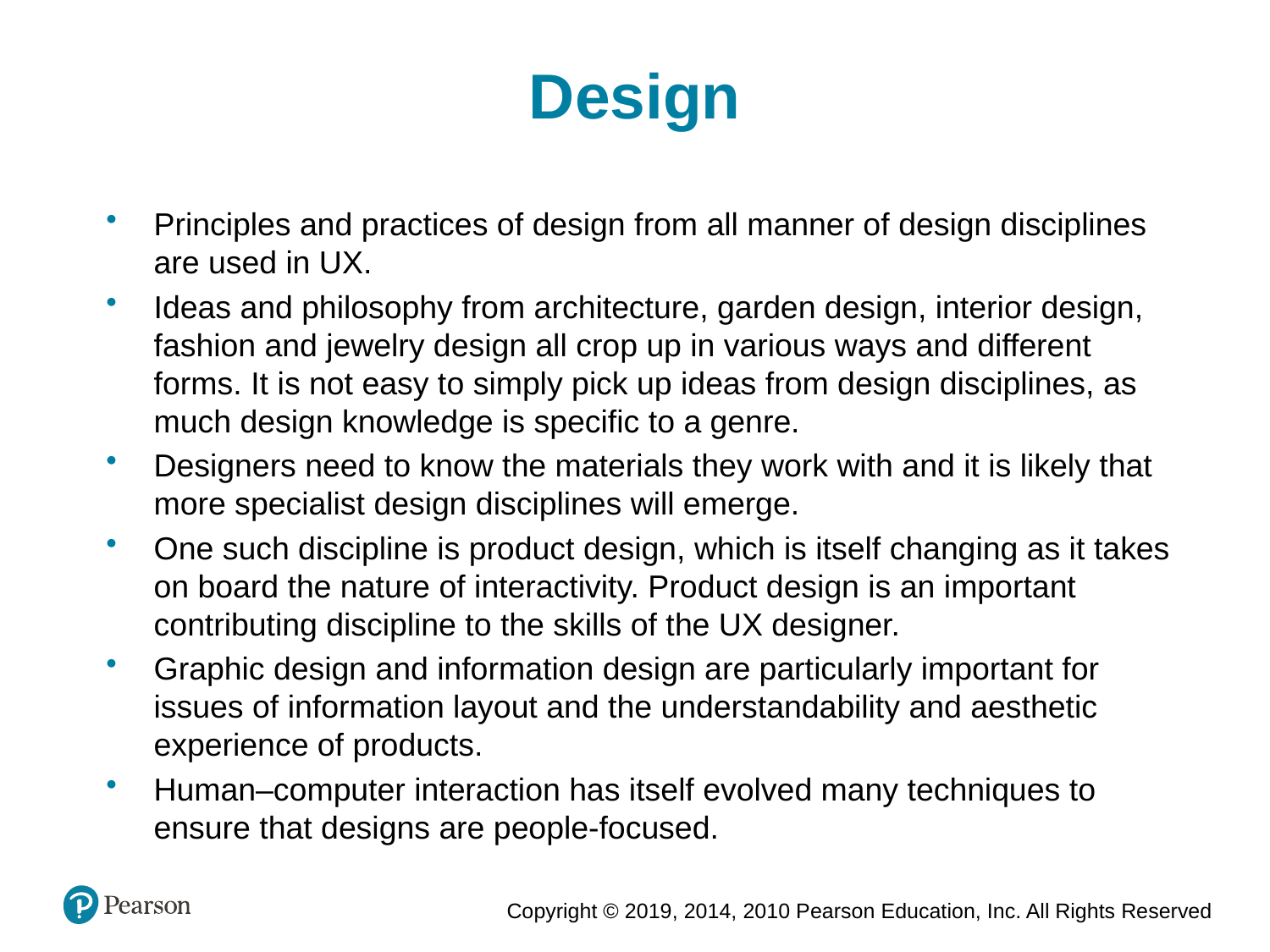

Design
Principles and practices of design from all manner of design disciplines are used in UX.
Ideas and philosophy from architecture, garden design, interior design, fashion and jewelry design all crop up in various ways and different forms. It is not easy to simply pick up ideas from design disciplines, as much design knowledge is specific to a genre.
Designers need to know the materials they work with and it is likely that more specialist design disciplines will emerge.
One such discipline is product design, which is itself changing as it takes on board the nature of interactivity. Product design is an important contributing discipline to the skills of the UX designer.
Graphic design and information design are particularly important for issues of information layout and the understandability and aesthetic experience of products.
Human–computer interaction has itself evolved many techniques to ensure that designs are people-focused.